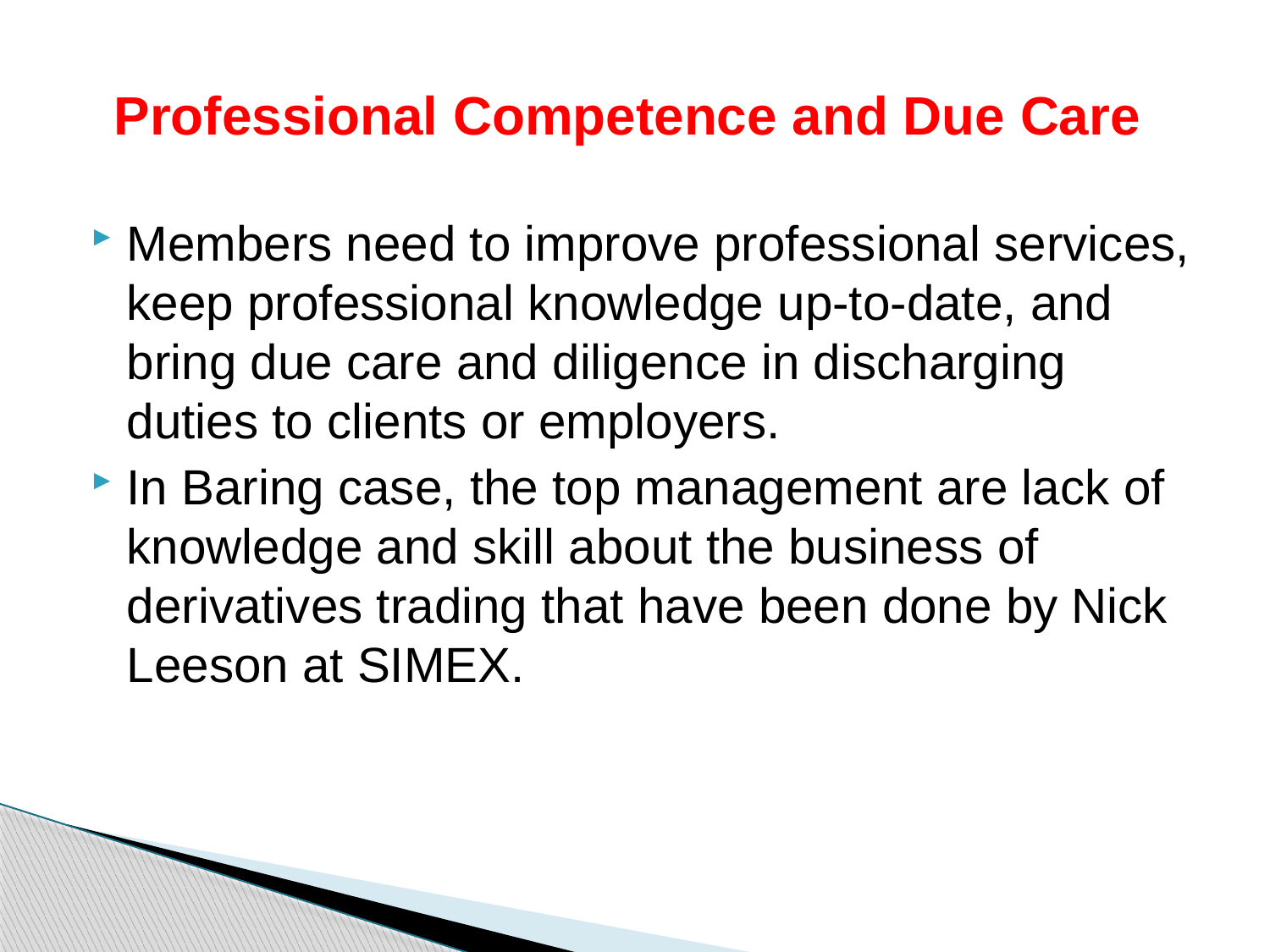

# Professional Competence and Due Care
Members need to improve professional services, keep professional knowledge up-to-date, and bring due care and diligence in discharging duties to clients or employers.
In Baring case, the top management are lack of knowledge and skill about the business of derivatives trading that have been done by Nick Leeson at SIMEX.